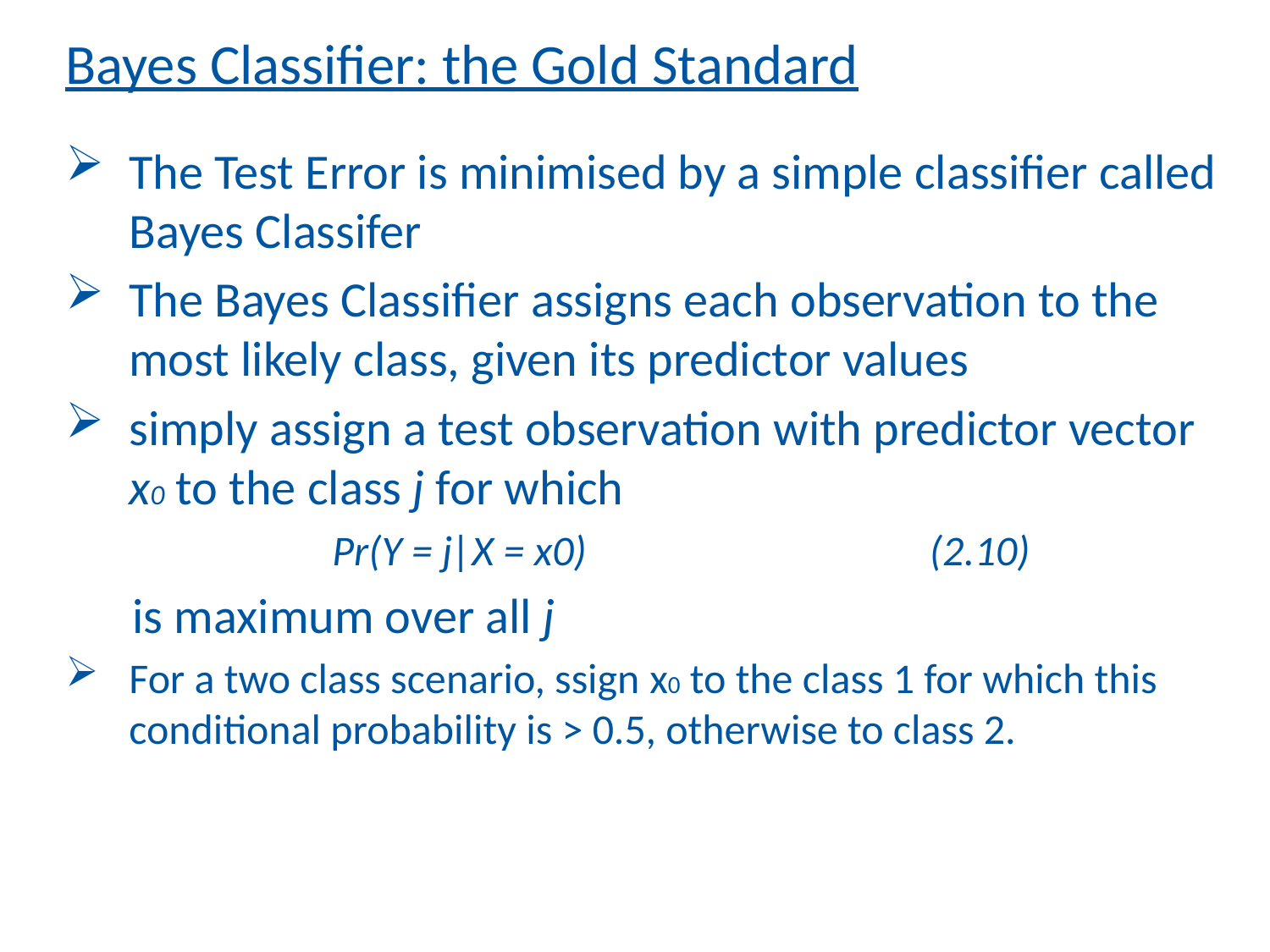

Bayes Classifier: the Gold Standard

The Test Error is minimised by a simple classifier called Bayes Classifer
The Bayes Classifier assigns each observation to the most likely class, given its predictor values
simply assign a test observation with predictor vector x0 to the class j for which
                            Pr(Y = j|X = x0)                                    (2.10)
      is maximum over all j
For a two class scenario, ssign x0 to the class 1 for which this conditional probability is > 0.5, otherwise to class 2.